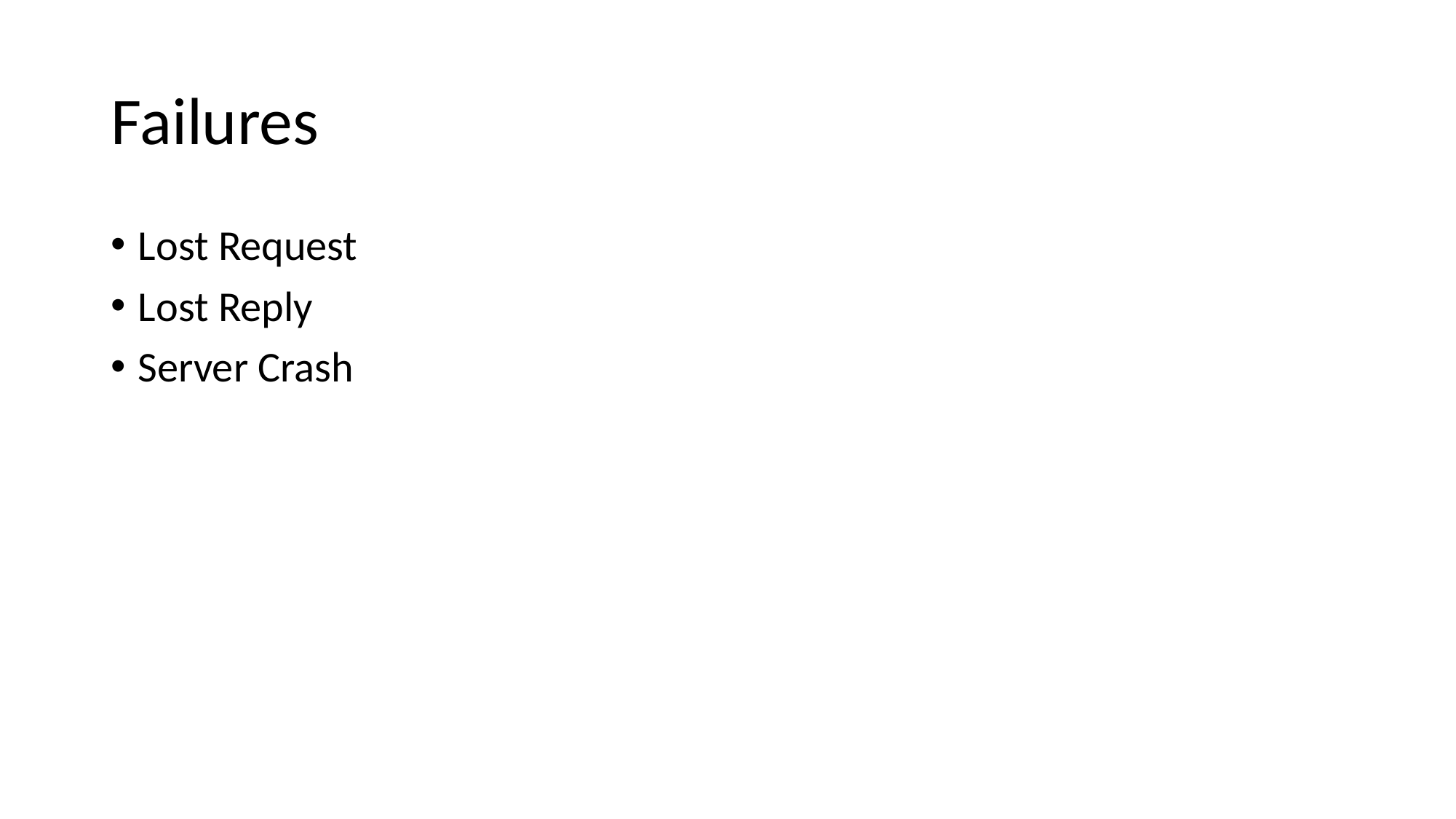

# Failures
Lost Request
Lost Reply
Server Crash